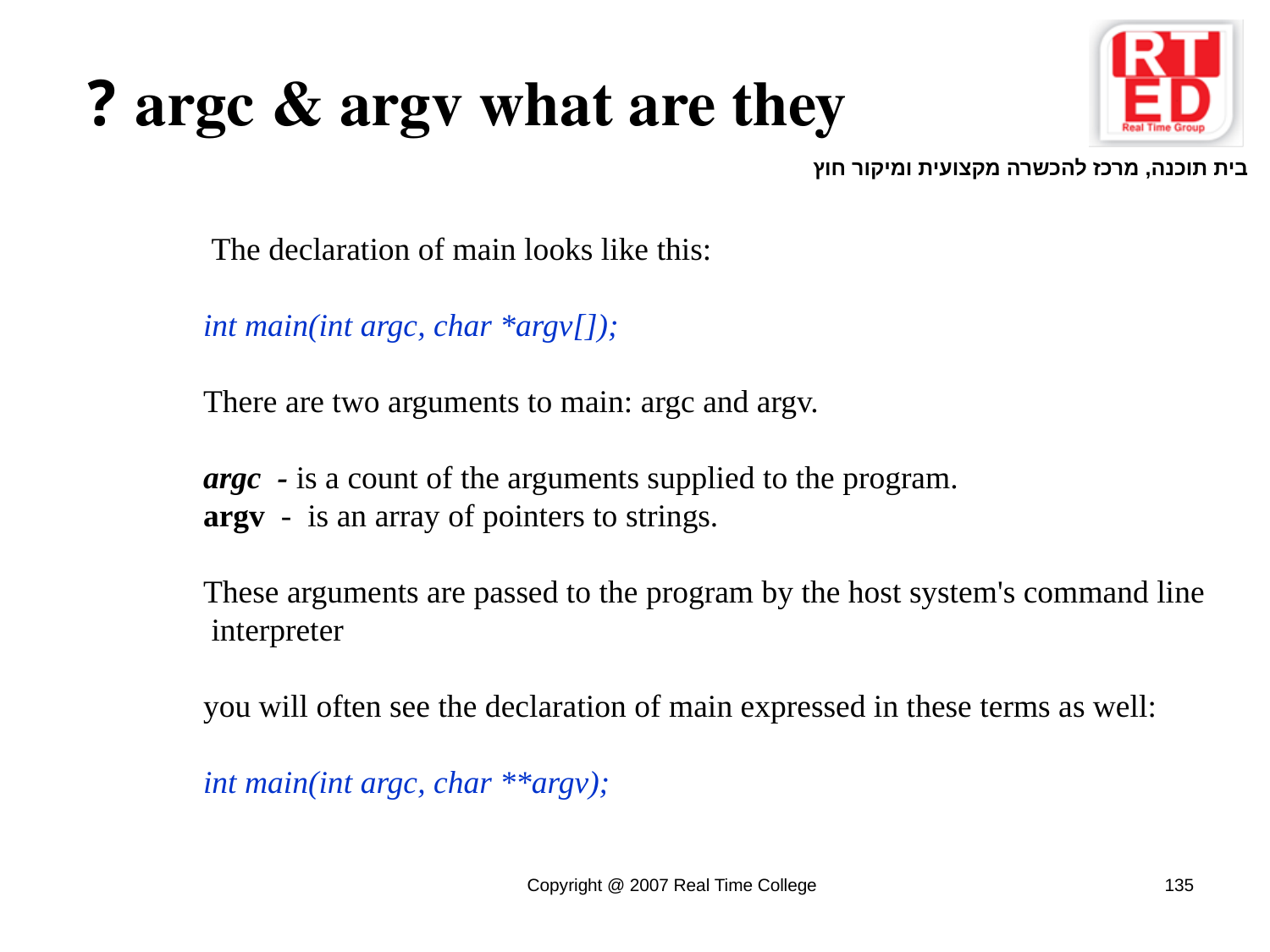

argc & argv what are they ?
 The declaration of main looks like this:

int main(int argc, char *argv[]);

There are two arguments to main: argc and argv.

argc  - is a count of the arguments supplied to the program.
argv  -  is an array of pointers to strings.

These arguments are passed to the program by the host system's command line
 interpreter

you will often see the declaration of main expressed in these terms as well:

int main(int argc, char **argv);
Copyright @ 2007 Real Time College
135